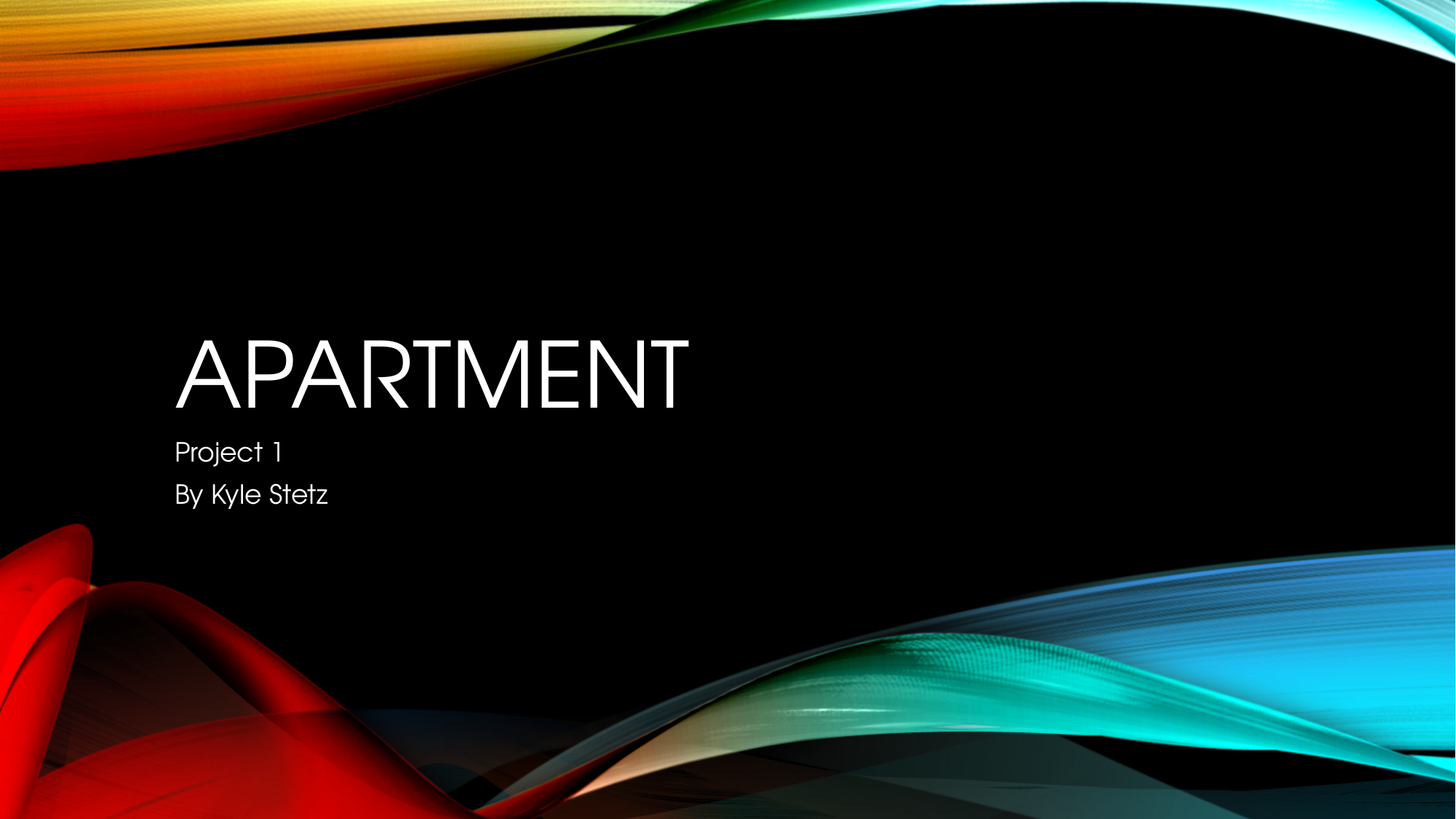

# Apartment
Project 1
By Kyle Stetz